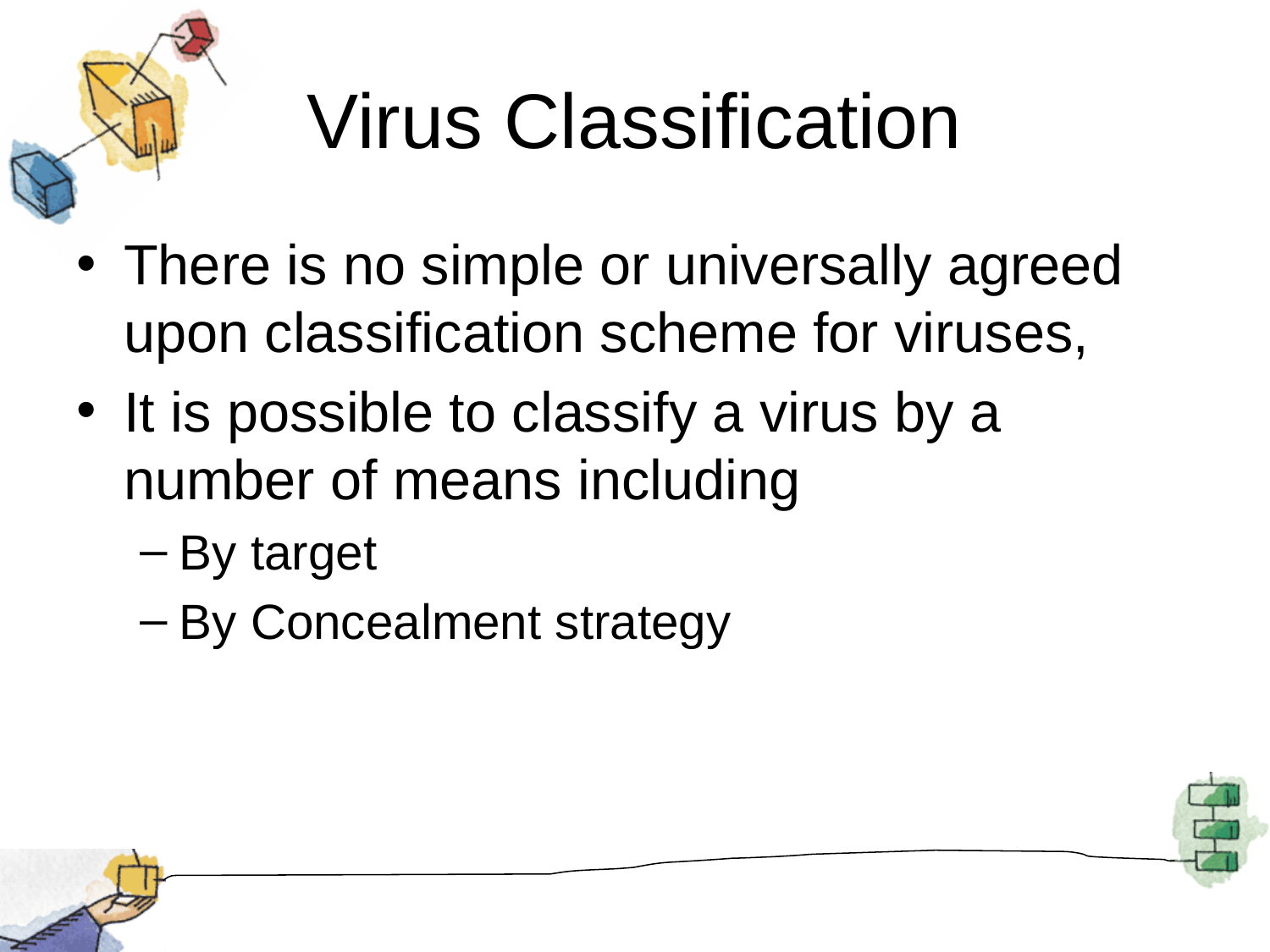

# Virus Classification
There is no simple or universally agreed upon classification scheme for viruses,
It is possible to classify a virus by a number of means including
By target
By Concealment strategy